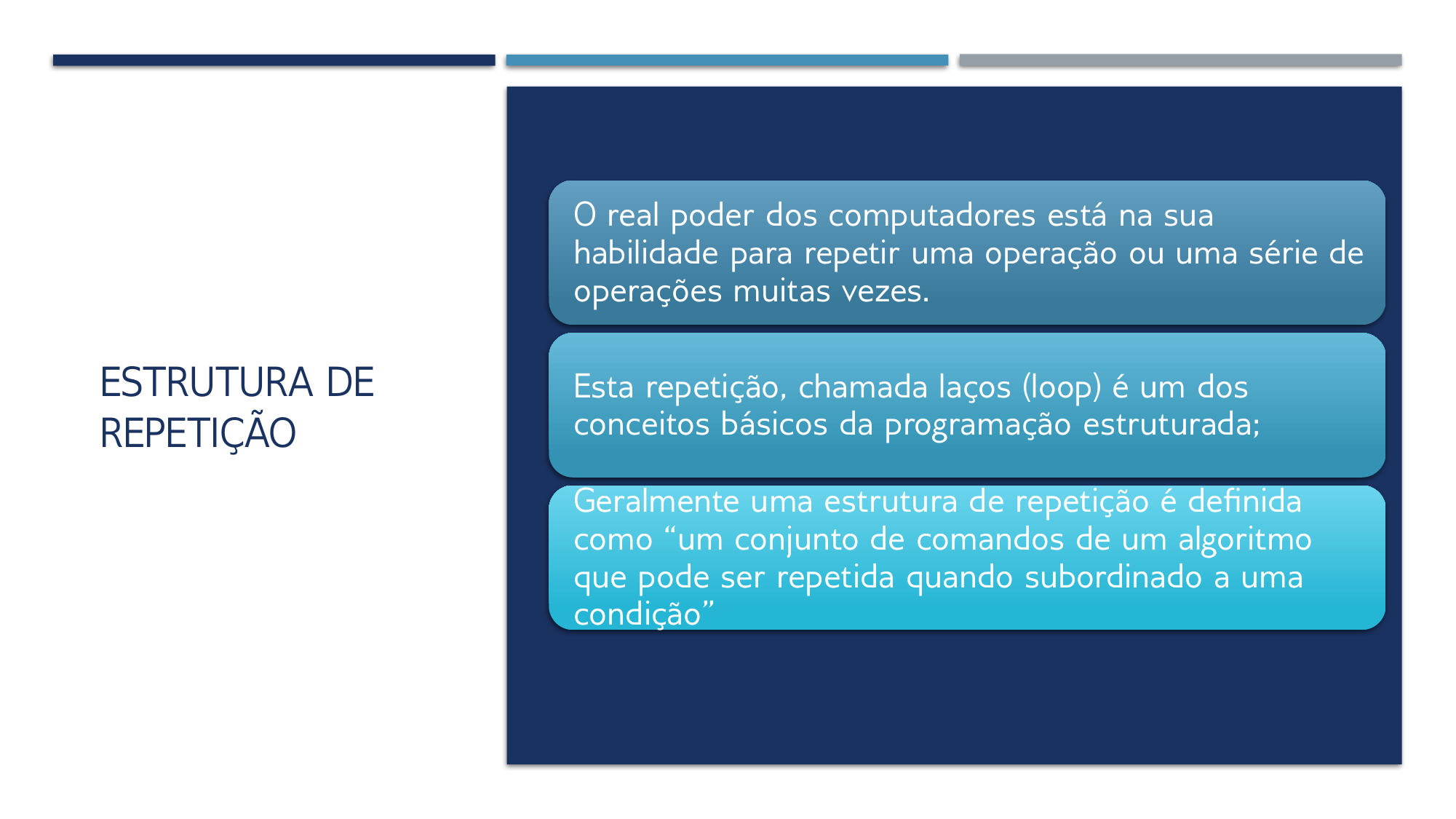

# Estrutura de repetição
O real poder dos computadores está na sua habilidade para repetir uma operação ou uma série de operações muitas vezes.
Esta repetição, chamada laços (loop) é um dos conceitos básicos da programação estruturada;
Geralmente uma estrutura de repetição é definida como “um conjunto de comandos de um algoritmo que pode ser repetida quando subordinado a uma condição”